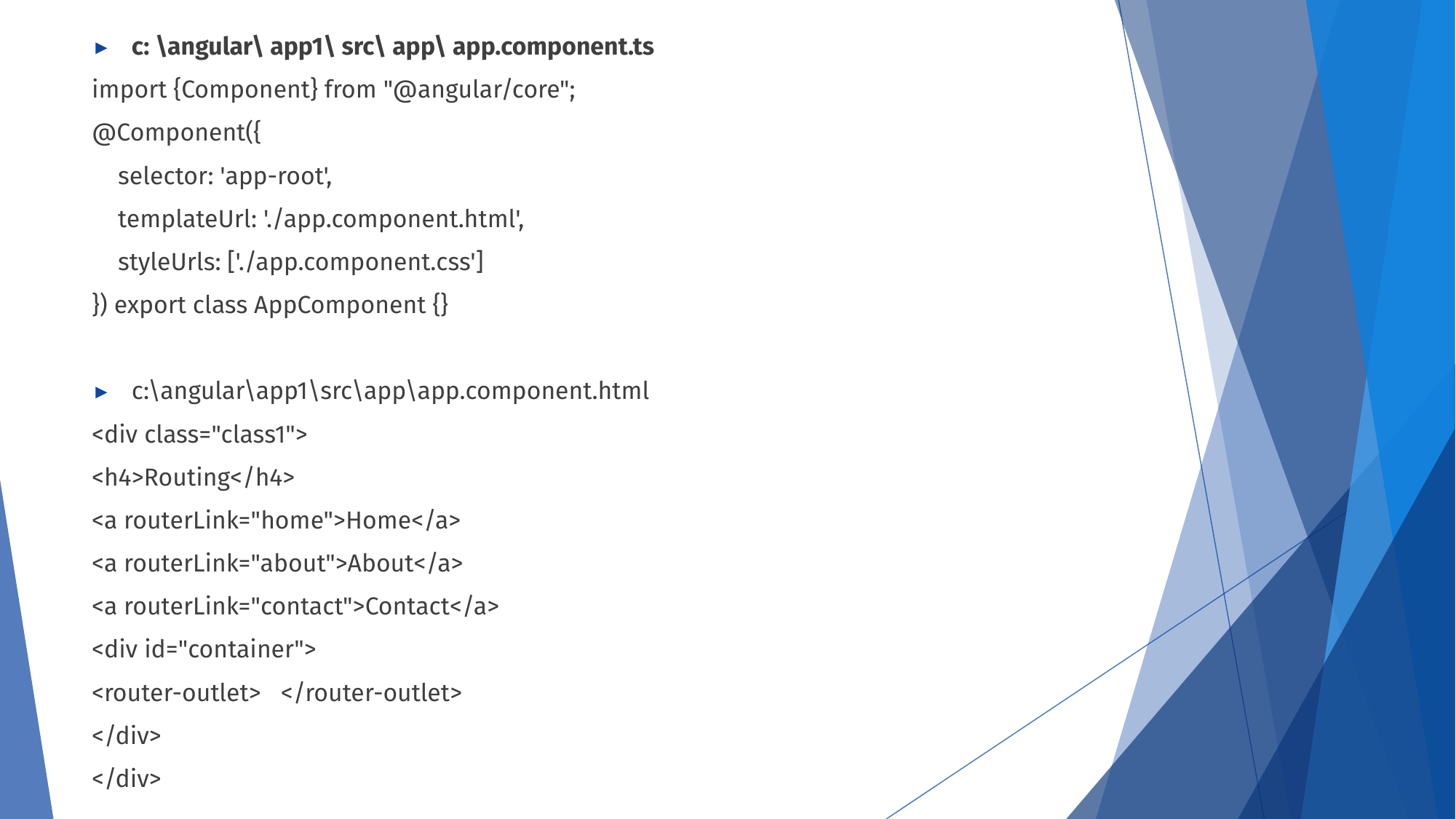

c: \angular\ app1\ src\ app\ app.component.ts
import {Component} from "@angular/core";
@Component({
    selector: 'app-root',
    templateUrl: './app.component.html',
    styleUrls: ['./app.component.css']
}) export class AppComponent {}

c:\angular\app1\src\app\app.component.html
<div class="class1">
<h4>Routing</h4>
<a routerLink="home">Home</a>
<a routerLink="about">About</a>
<a routerLink="contact">Contact</a>
<div id="container">
<router-outlet>   </router-outlet>
</div>
</div>